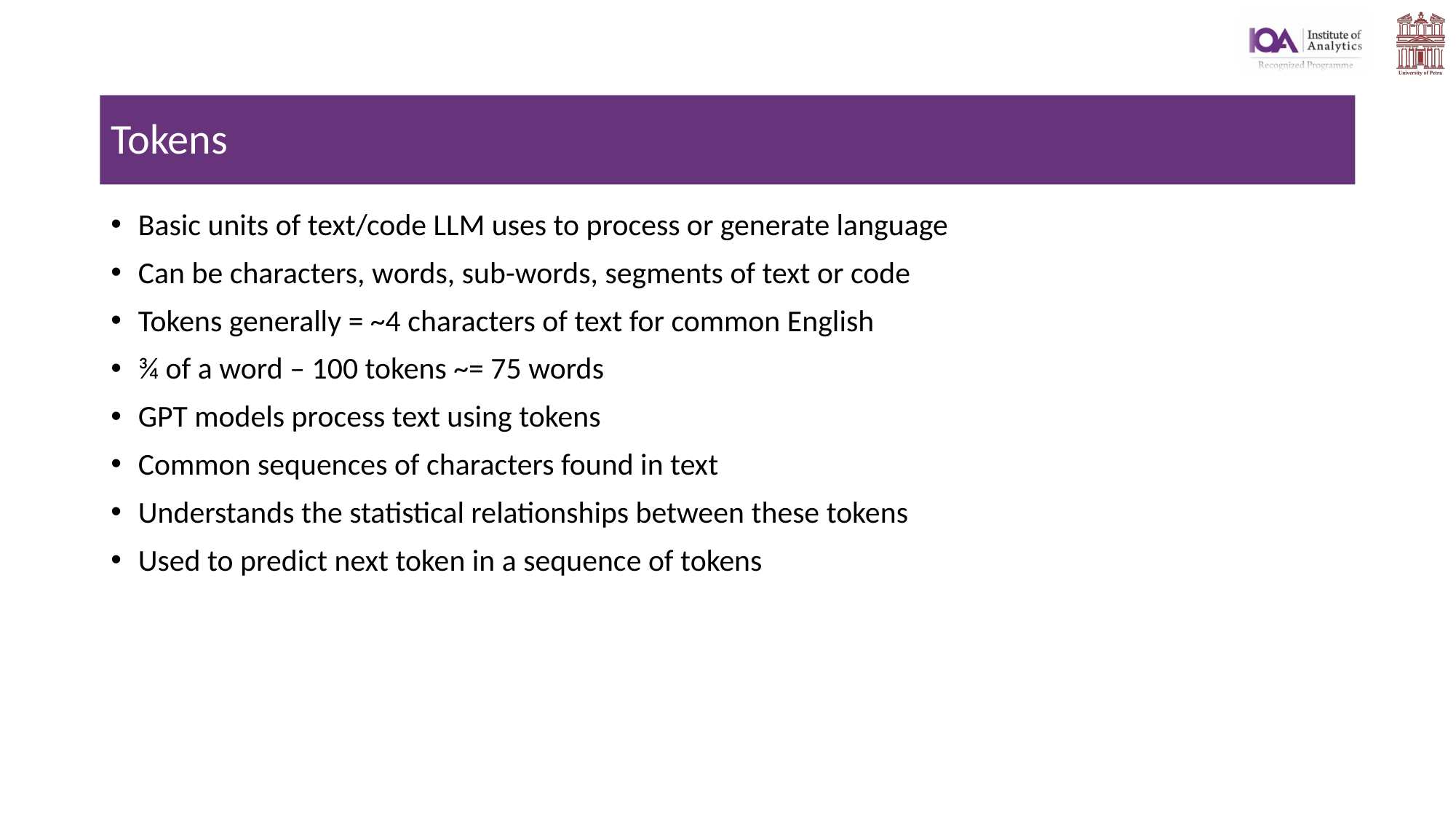

# Tokens
Basic units of text/code LLM uses to process or generate language
Can be characters, words, sub-words, segments of text or code
Tokens generally = ~4 characters of text for common English
¾ of a word – 100 tokens ~= 75 words
GPT models process text using tokens
Common sequences of characters found in text
Understands the statistical relationships between these tokens
Used to predict next token in a sequence of tokens